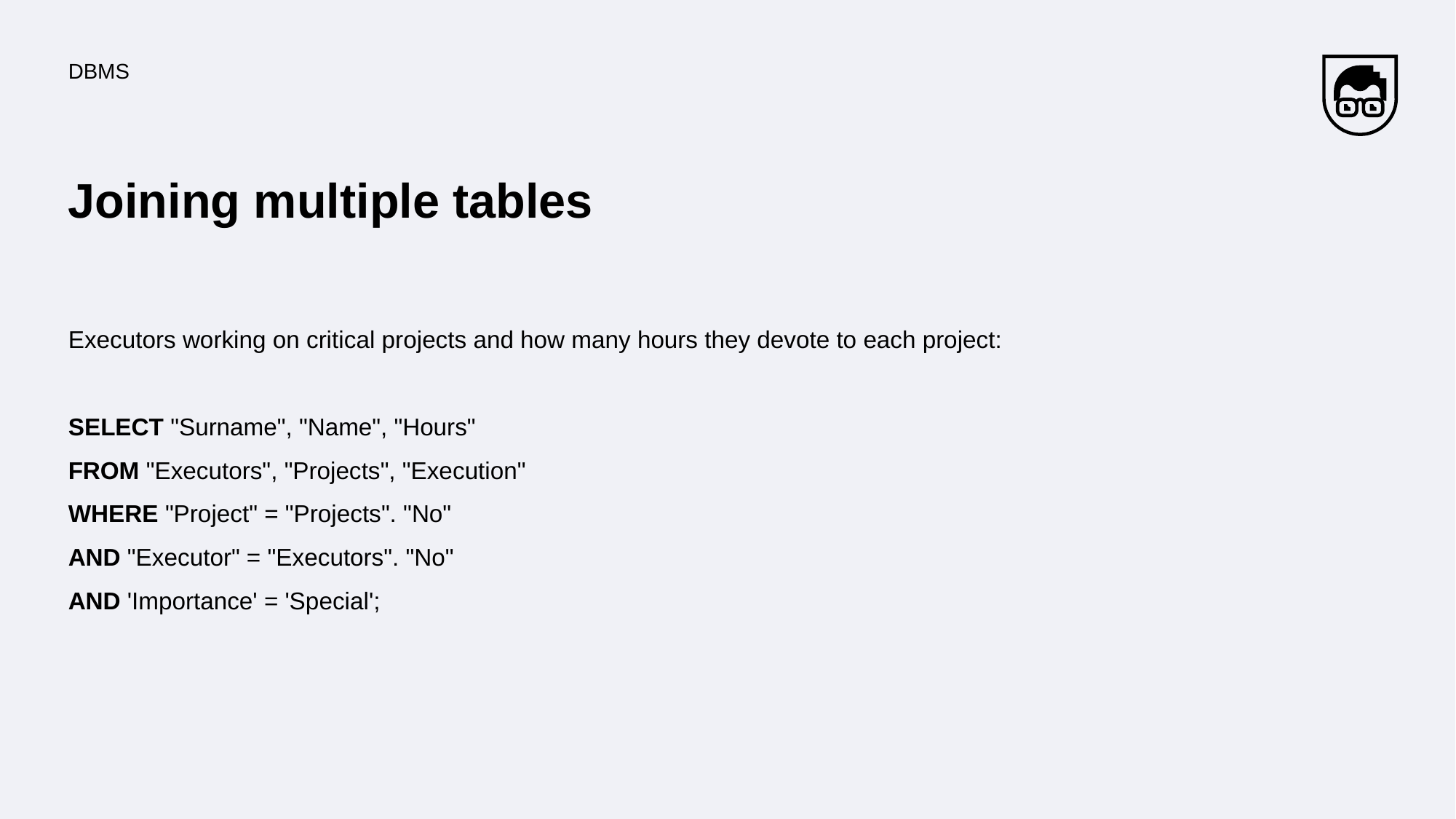

DBMS
# Joining multiple tables
Executors working on critical projects and how many hours they devote to each project:

SELECT "Surname", "Name", "Hours"
FROM "Executors", "Projects", "Execution"
WHERE "Project" = "Projects". "No"
AND "Executor" = "Executors". "No"
AND 'Importance' = 'Special';